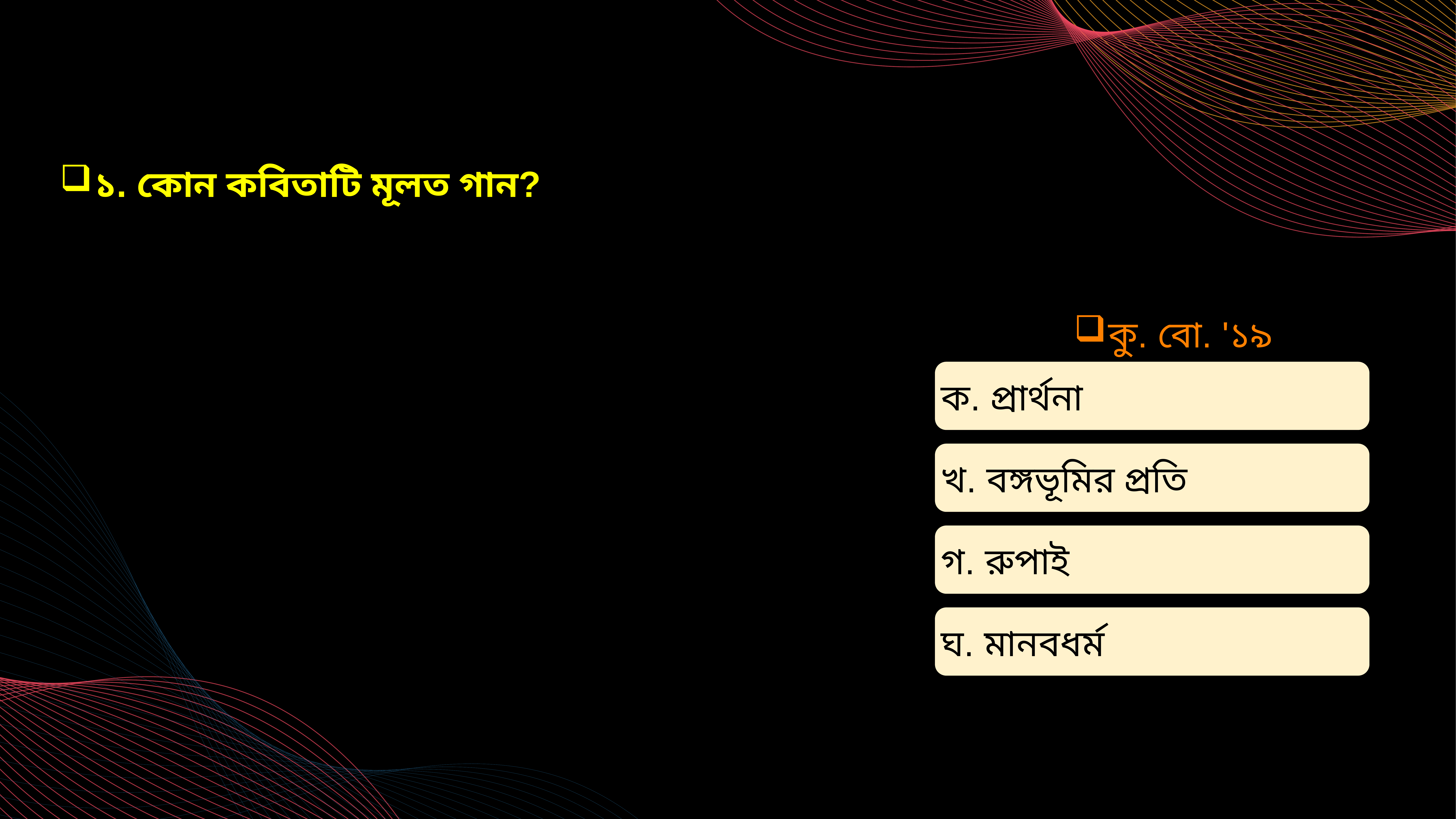

১. কোন কবিতাটি মূলত গান?
কু. বো. '১৯
ক. প্রার্থনা
খ. বঙ্গভূমির প্রতি
গ. রুপাই
ঘ. মানবধর্ম